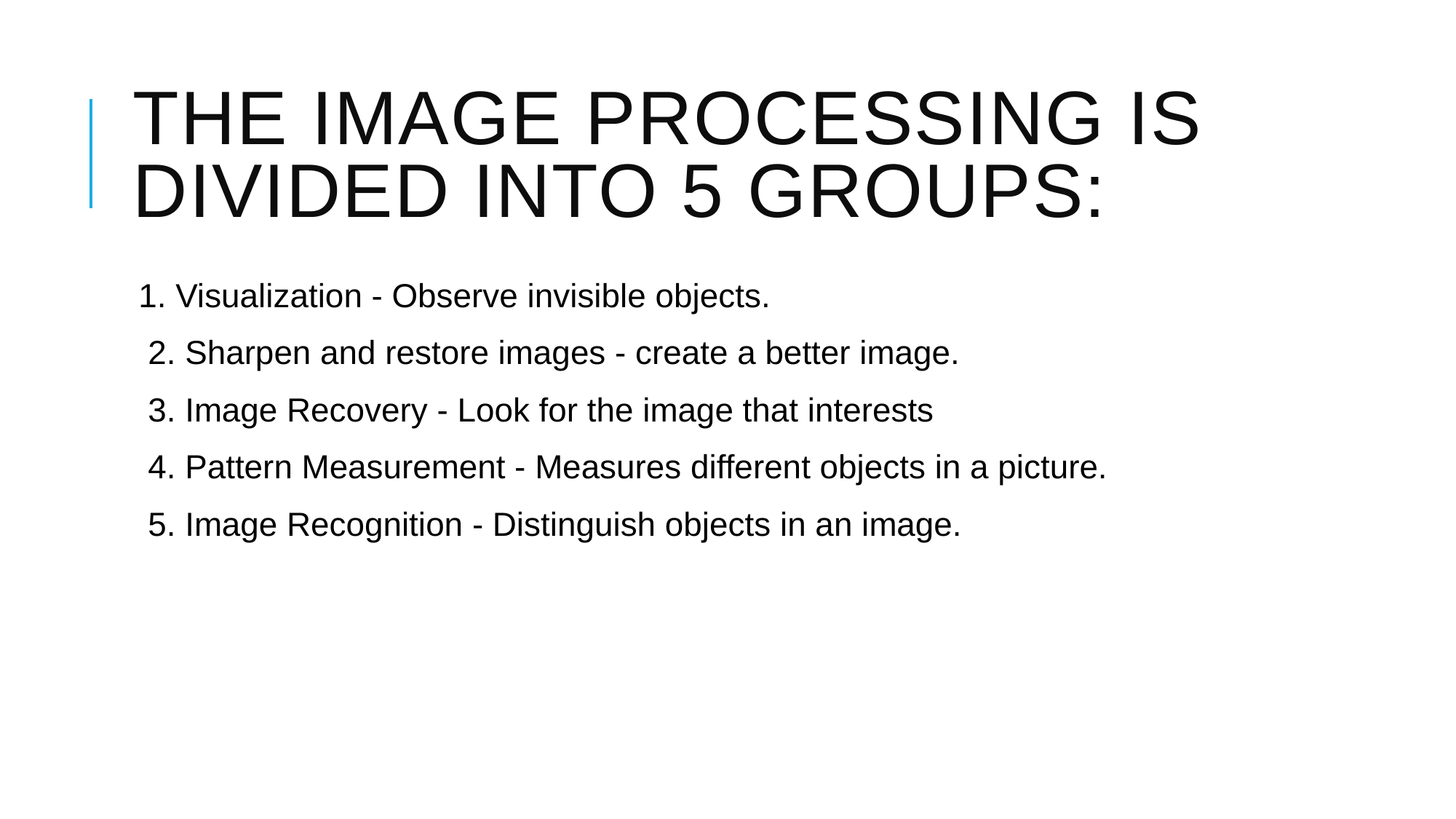

# The image processing is divided into 5 groups:
1. Visualization - Observe invisible objects.
 2. Sharpen and restore images - create a better image.
 3. Image Recovery - Look for the image that interests
 4. Pattern Measurement - Measures different objects in a picture.
 5. Image Recognition - Distinguish objects in an image.